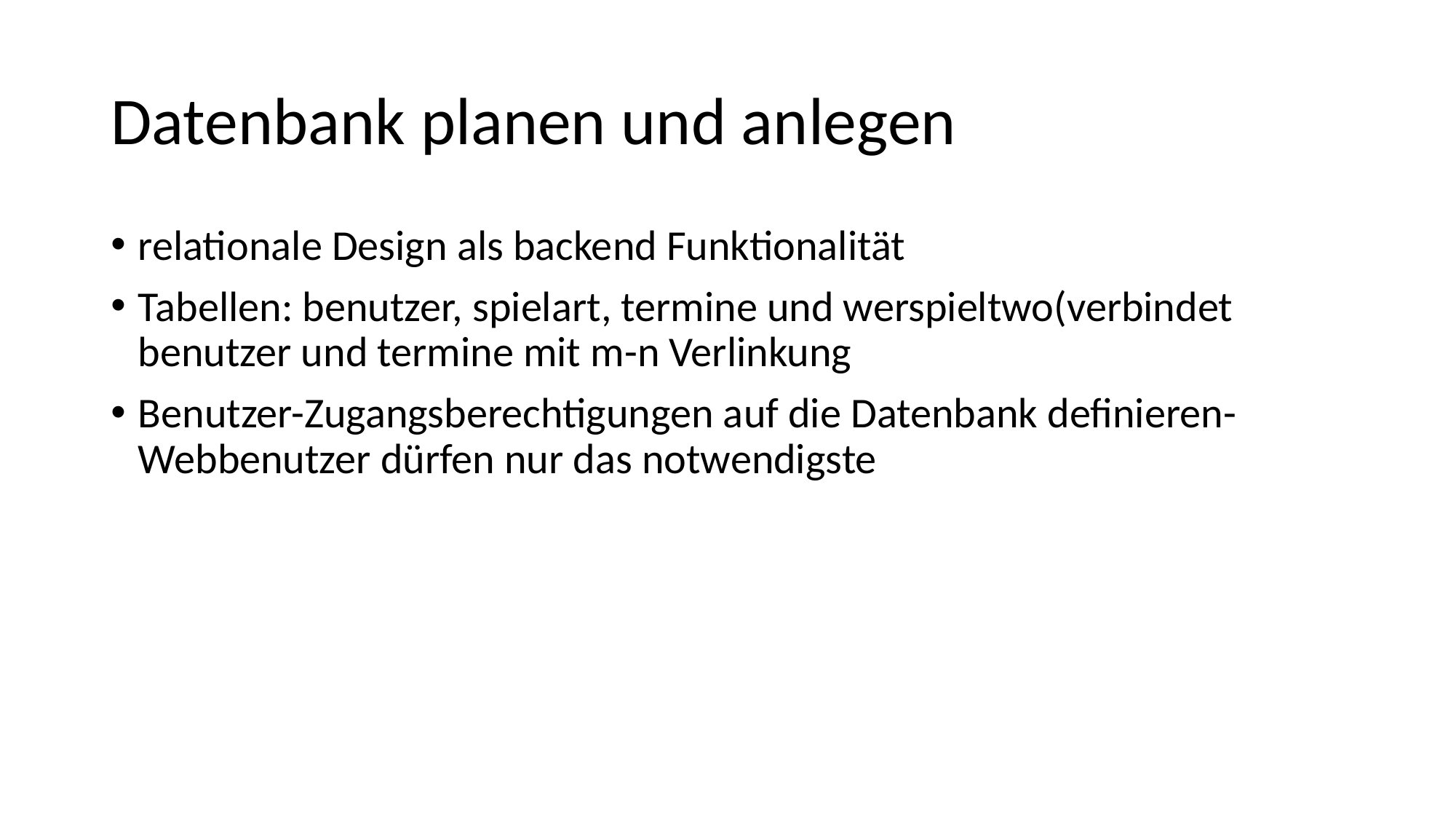

# Datenbank planen und anlegen
relationale Design als backend Funktionalität
Tabellen: benutzer, spielart, termine und werspieltwo(verbindet benutzer und termine mit m-n Verlinkung
Benutzer-Zugangsberechtigungen auf die Datenbank definieren-Webbenutzer dürfen nur das notwendigste